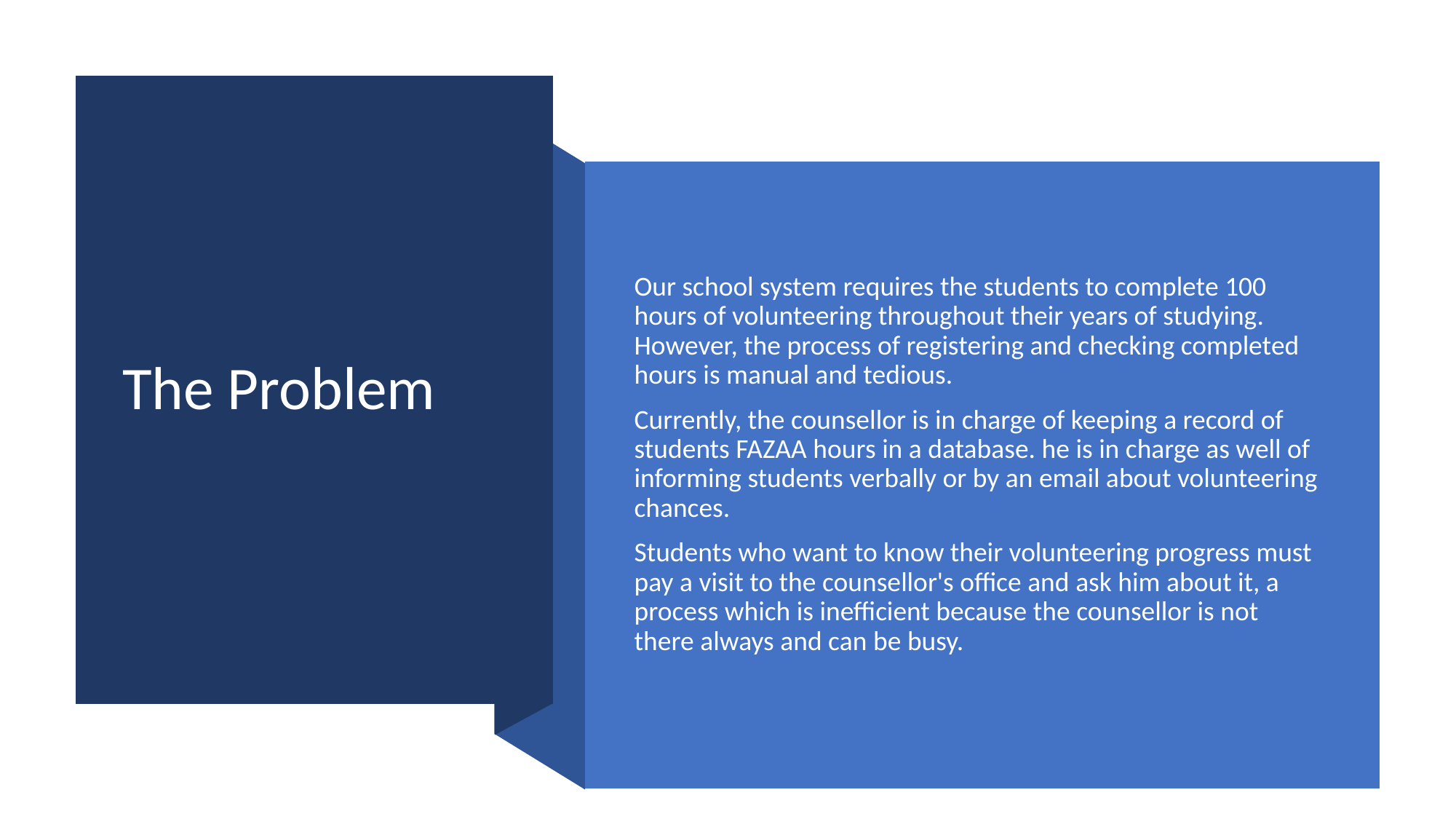

# The Problem

Our school system requires the students to complete 100 hours of volunteering throughout their years of studying. However, the process of registering and checking completed hours is manual and tedious.
Currently, the counsellor is in charge of keeping a record of students FAZAA hours in a database. he is in charge as well of informing students verbally or by an email about volunteering chances.
Students who want to know their volunteering progress must pay a visit to the counsellor's office and ask him about it, a process which is inefficient because the counsellor is not there always and can be busy.